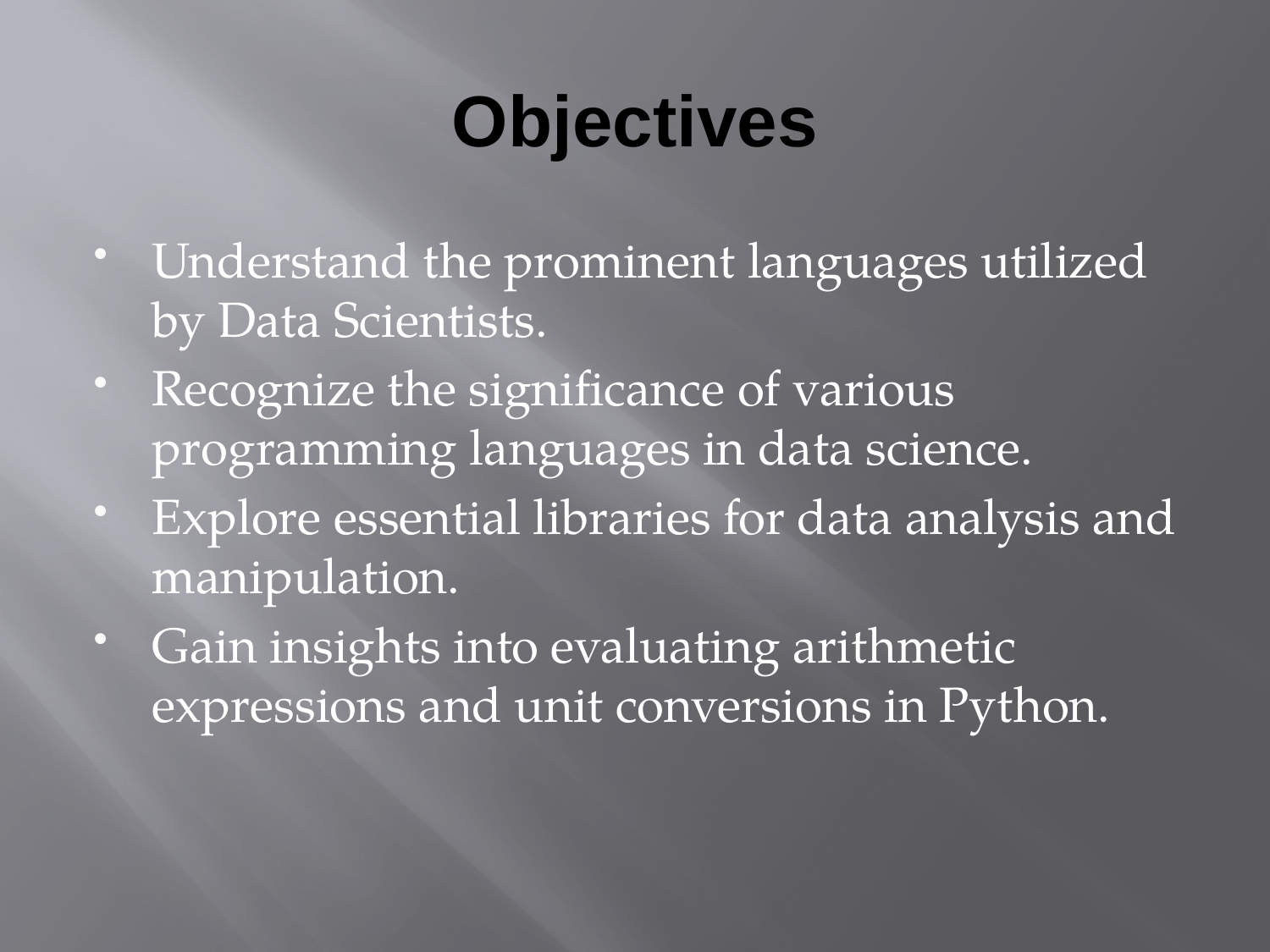

# Objectives
Understand the prominent languages utilized by Data Scientists.
Recognize the significance of various programming languages in data science.
Explore essential libraries for data analysis and manipulation.
Gain insights into evaluating arithmetic expressions and unit conversions in Python.